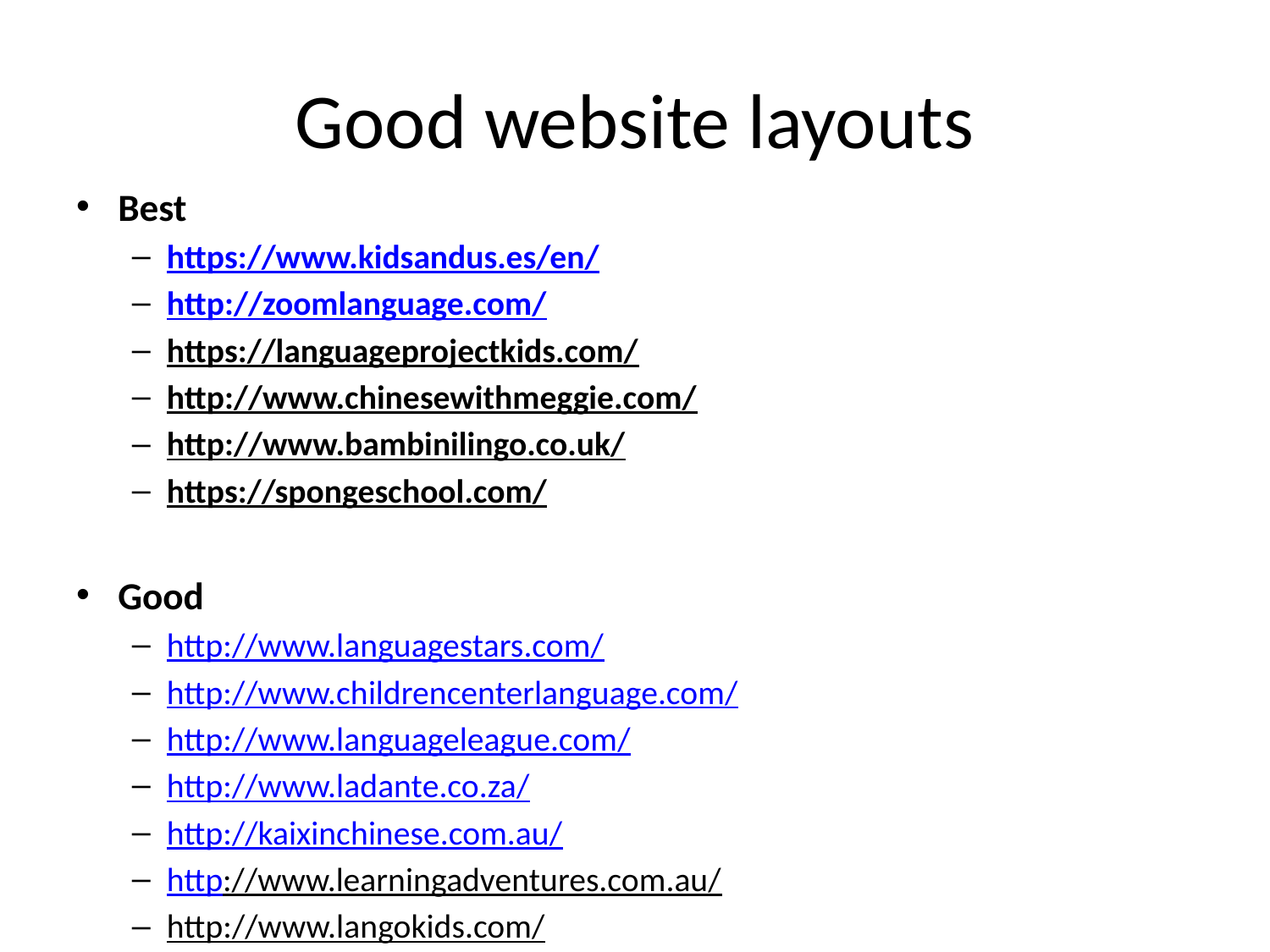

# Good website layouts
Best
https://www.kidsandus.es/en/
http://zoomlanguage.com/
https://languageprojectkids.com/
http://www.chinesewithmeggie.com/
http://www.bambinilingo.co.uk/
https://spongeschool.com/

Good
http://www.languagestars.com/
http://www.childrencenterlanguage.com/
http://www.languageleague.com/
http://www.ladante.co.za/
http://kaixinchinese.com.au/
http://www.learningadventures.com.au/
http://www.langokids.com/